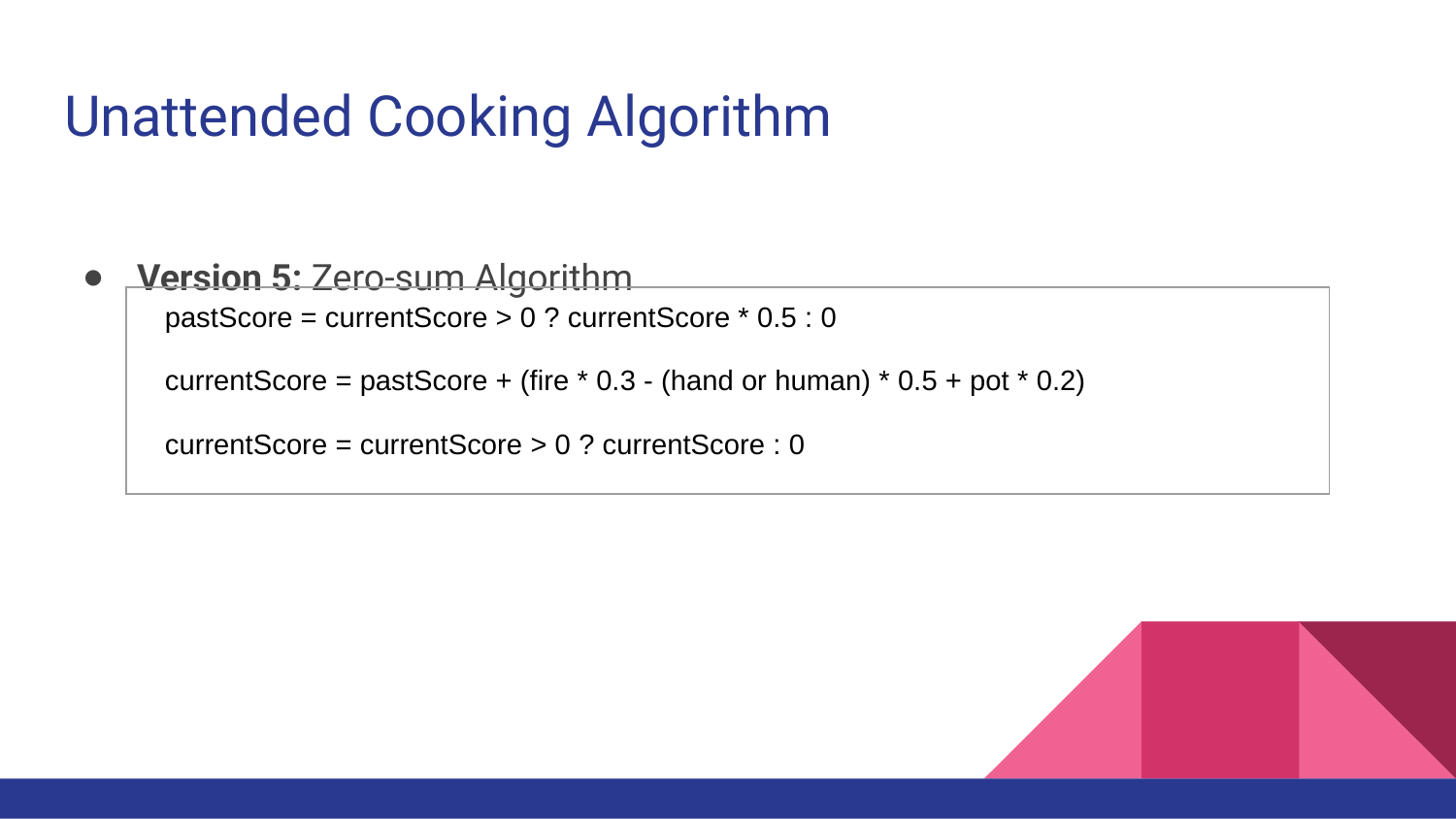

# Unattended Cooking Algorithm
Version 5: Zero-sum Algorithm
| pastScore = currentScore > 0 ? currentScore \* 0.5 : 0 currentScore = pastScore + (fire \* 0.3 - (hand or human) \* 0.5 + pot \* 0.2) currentScore = currentScore > 0 ? currentScore : 0 |
| --- |